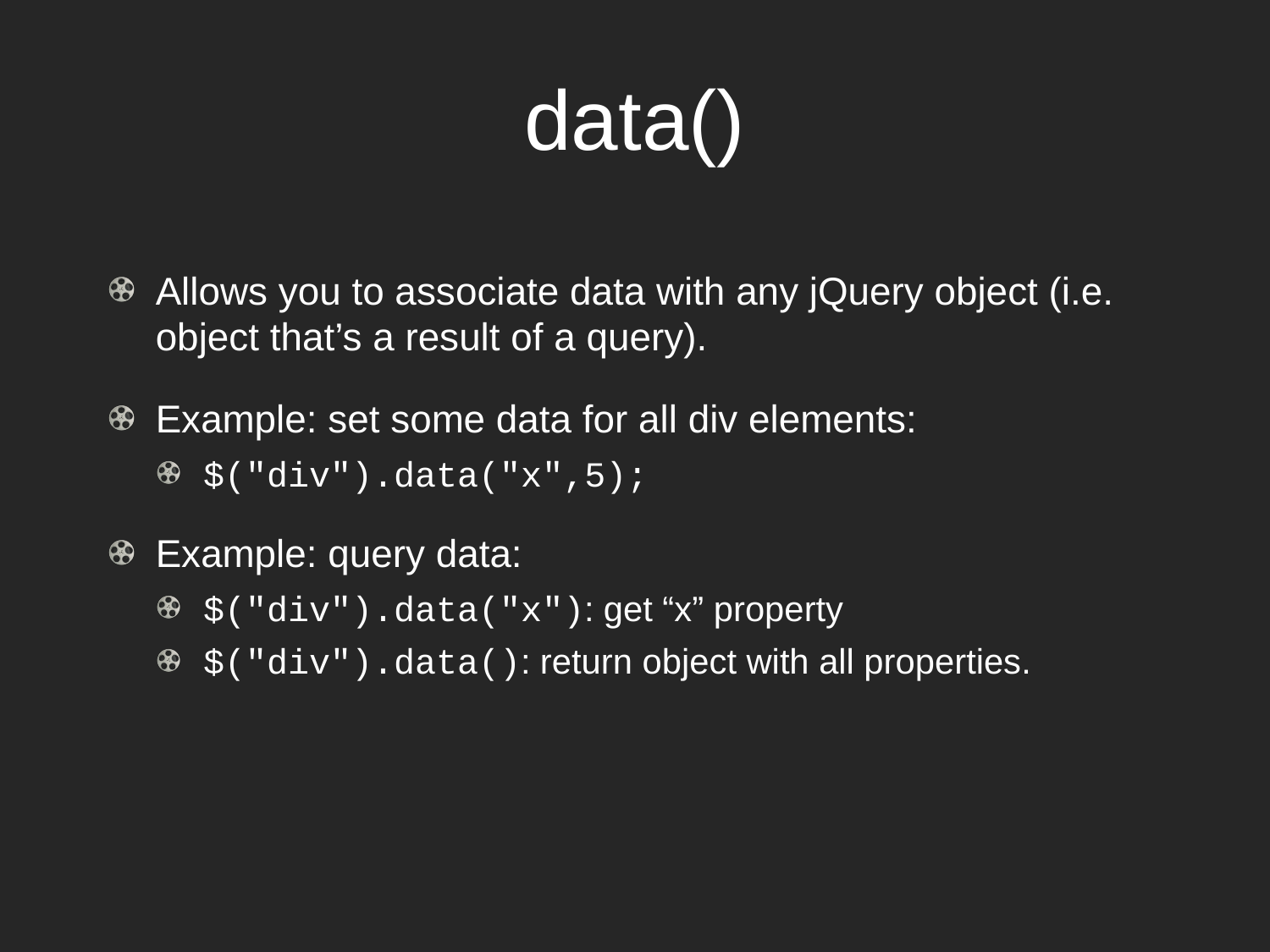

# data()
Allows you to associate data with any jQuery object (i.e. object that’s a result of a query).
Example: set some data for all div elements:
$("div").data("x",5);
Example: query data:
$("div").data("x"): get “x” property
$("div").data(): return object with all properties.